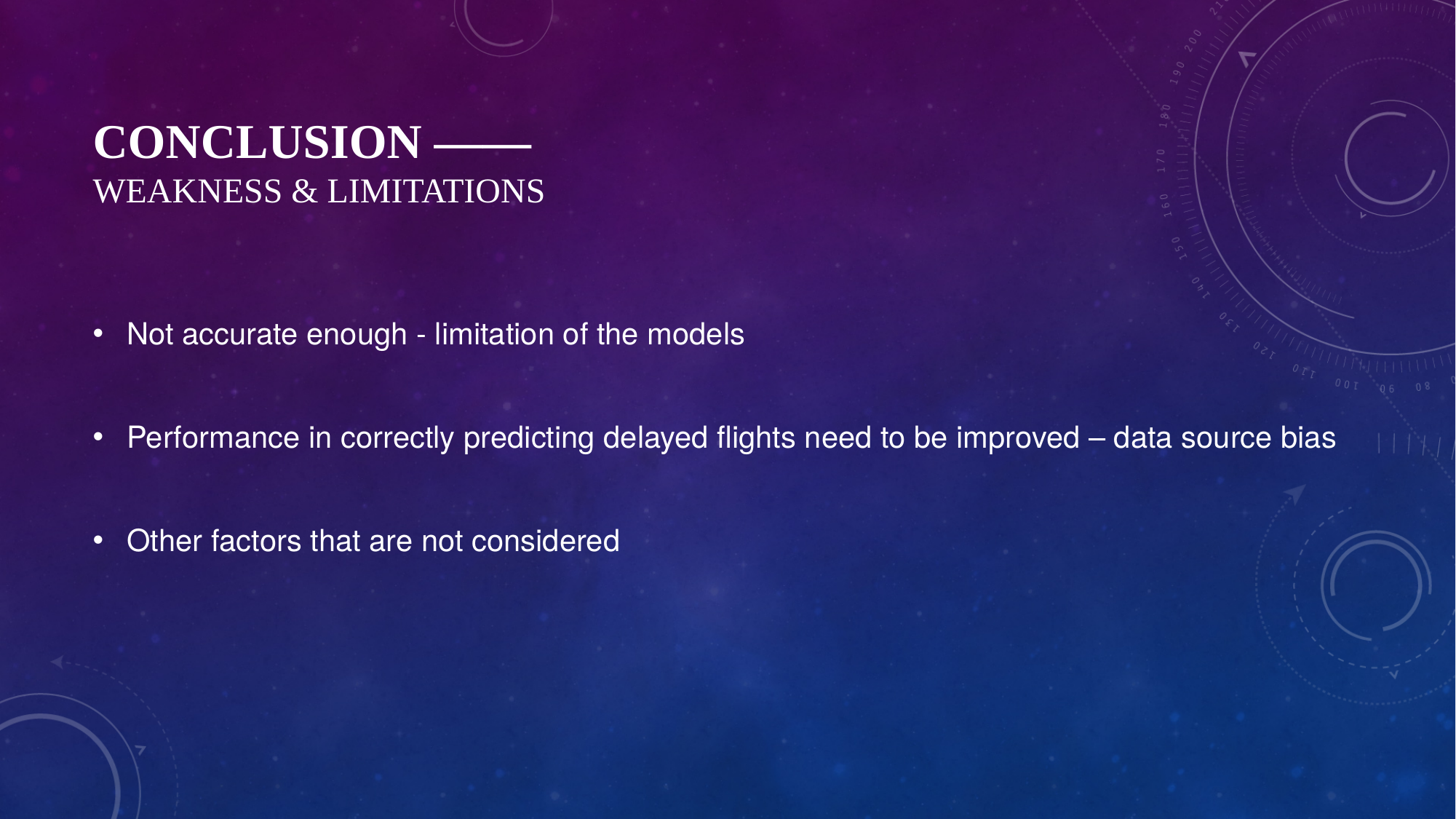

# Conclusion —— weakness & limitations
Not accurate enough - limitation of the models

Performance in correctly predicting delayed flights need to be improved – data source bias

Other factors that are not considered